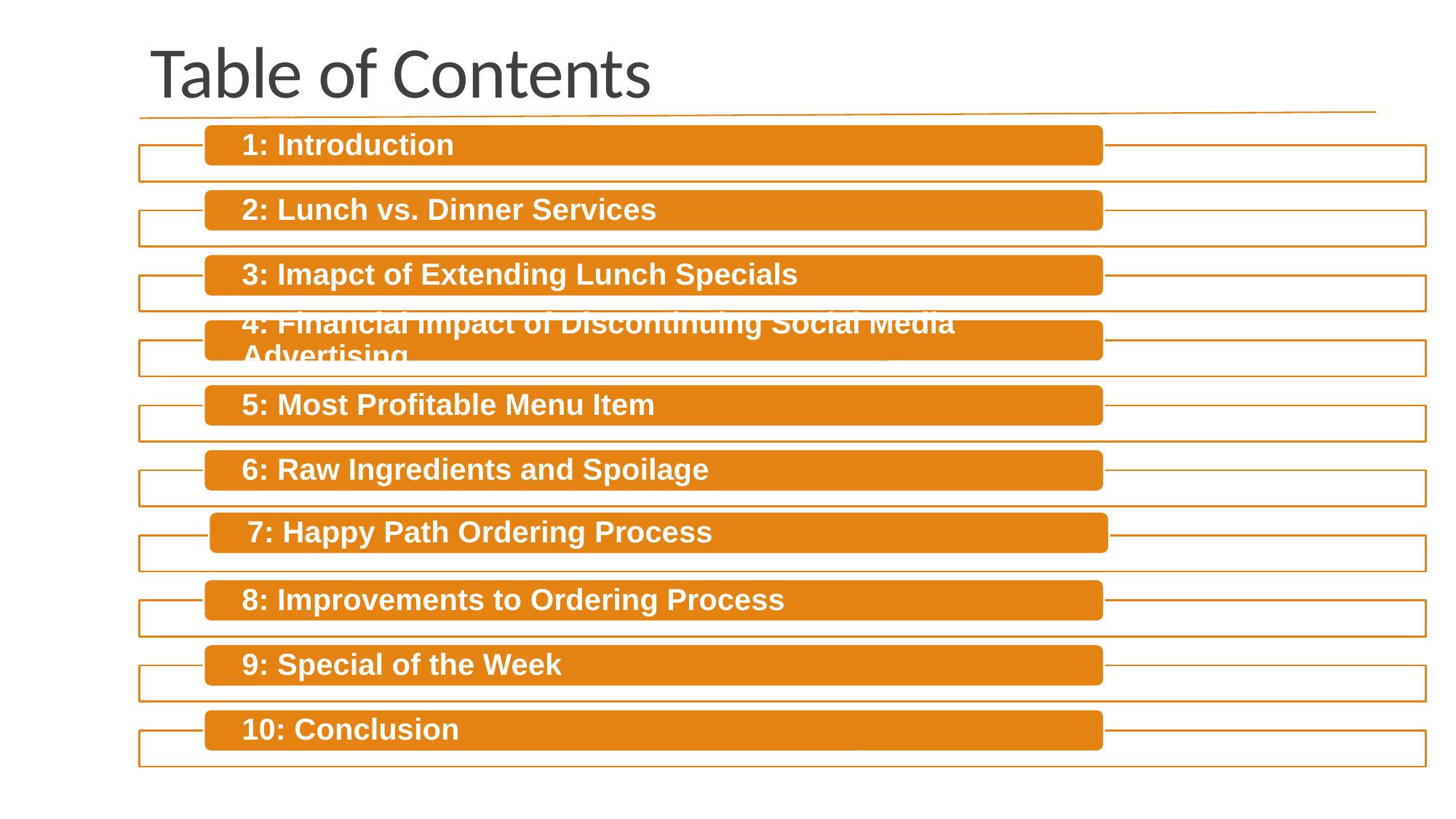

# Table of Contents
1: Introduction
2: Lunch vs. Dinner Services
3: Imapct of Extending Lunch Specials
4: Financial Impact of Discontinuing Social Media Advertising
5: Most Profitable Menu Item
6: Raw Ingredients and Spoilage
7: Happy Path Ordering Process
8: Improvements to Ordering Process
9: Special of the Week
10: Conclusion